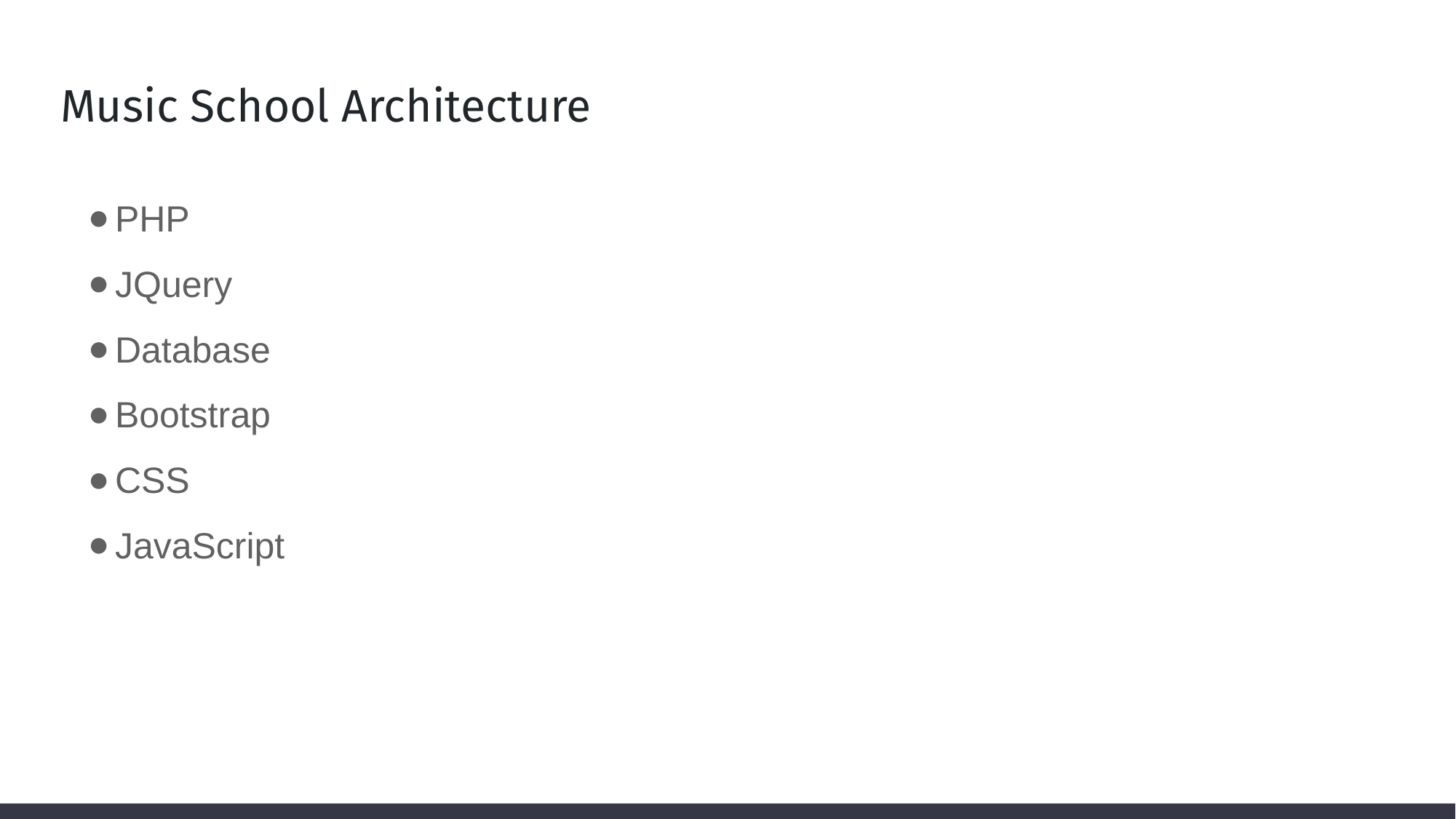

# Music School Architecture

PHP
JQuery
Database
Bootstrap
CSS
JavaScript